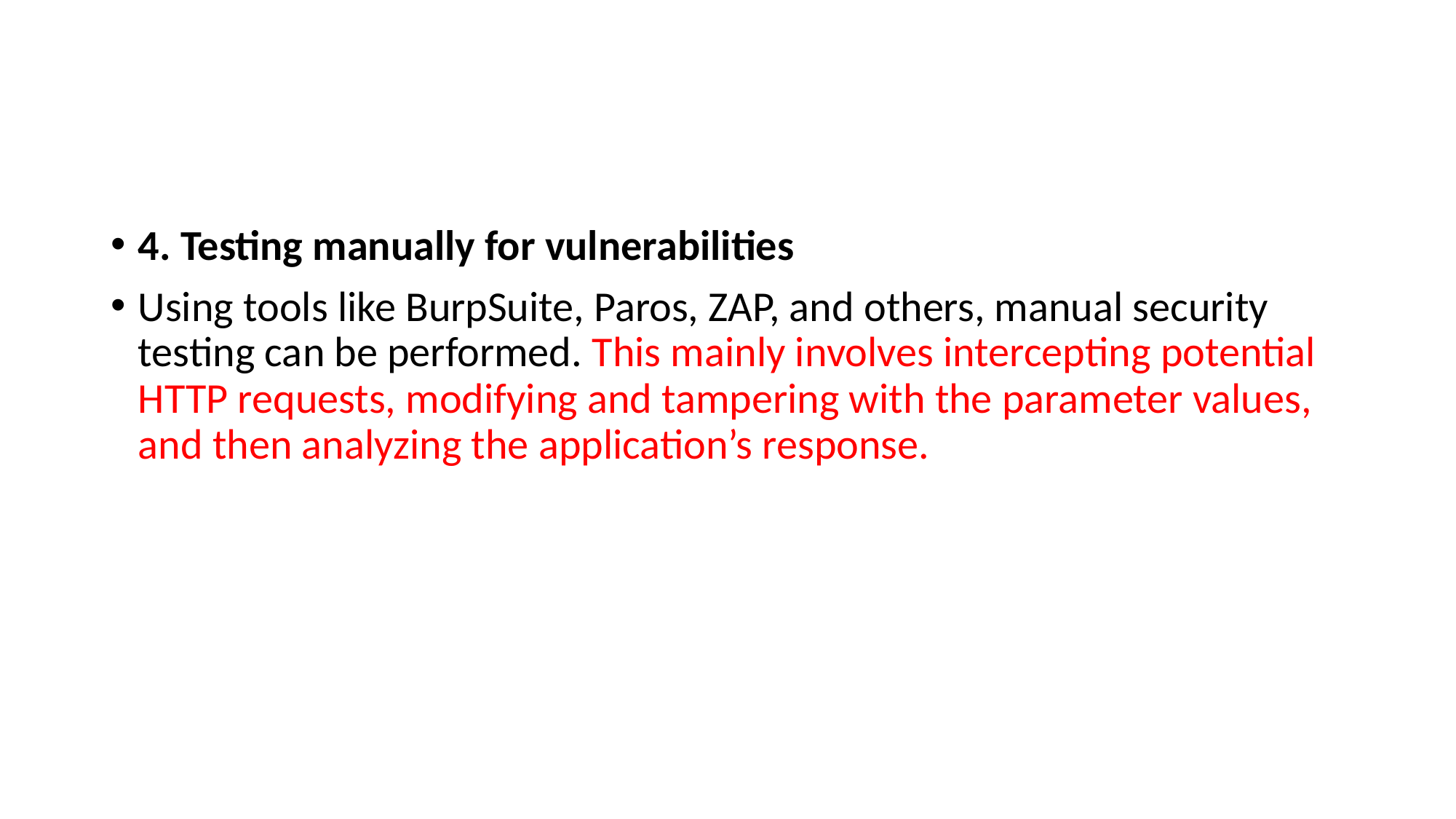

#
4. Testing manually for vulnerabilities
Using tools like BurpSuite, Paros, ZAP, and others, manual security testing can be performed. This mainly involves intercepting potential HTTP requests, modifying and tampering with the parameter values, and then analyzing the application’s response.